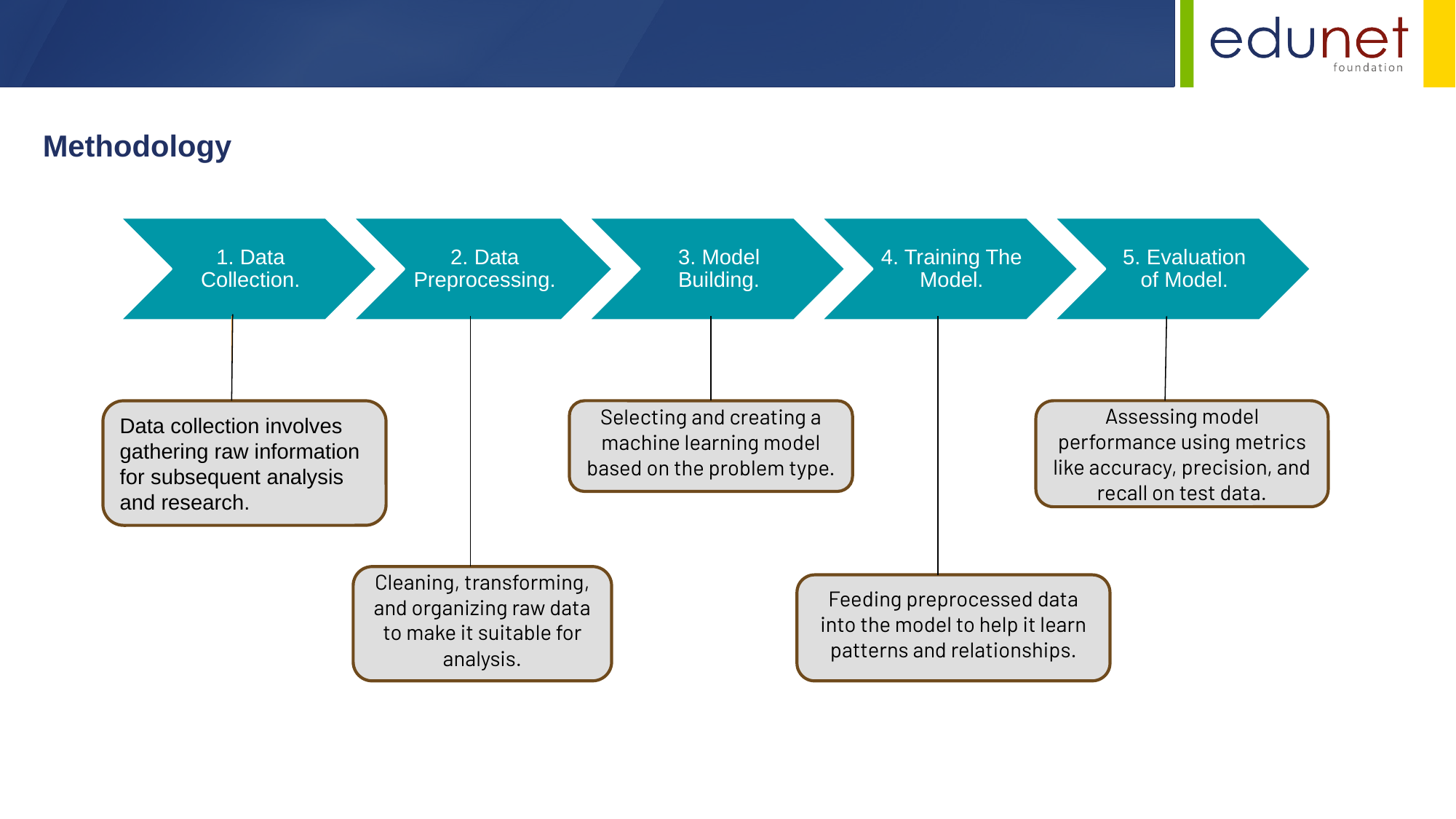

Methodology
1. Data Collection.
2. Data Preprocessing.
3. Model Building.
4. Training The Model.
5. Evaluation of Model.
Data collection involves gathering raw information for subsequent analysis and research.

Selecting and creating a machine learning model based on the problem type.

Assessing model performance using metrics like accuracy, precision, and recall on test data.

Cleaning, transforming, and organizing raw data to make it suitable for analysis.

Feeding preprocessed data into the model to help it learn patterns and relationships.